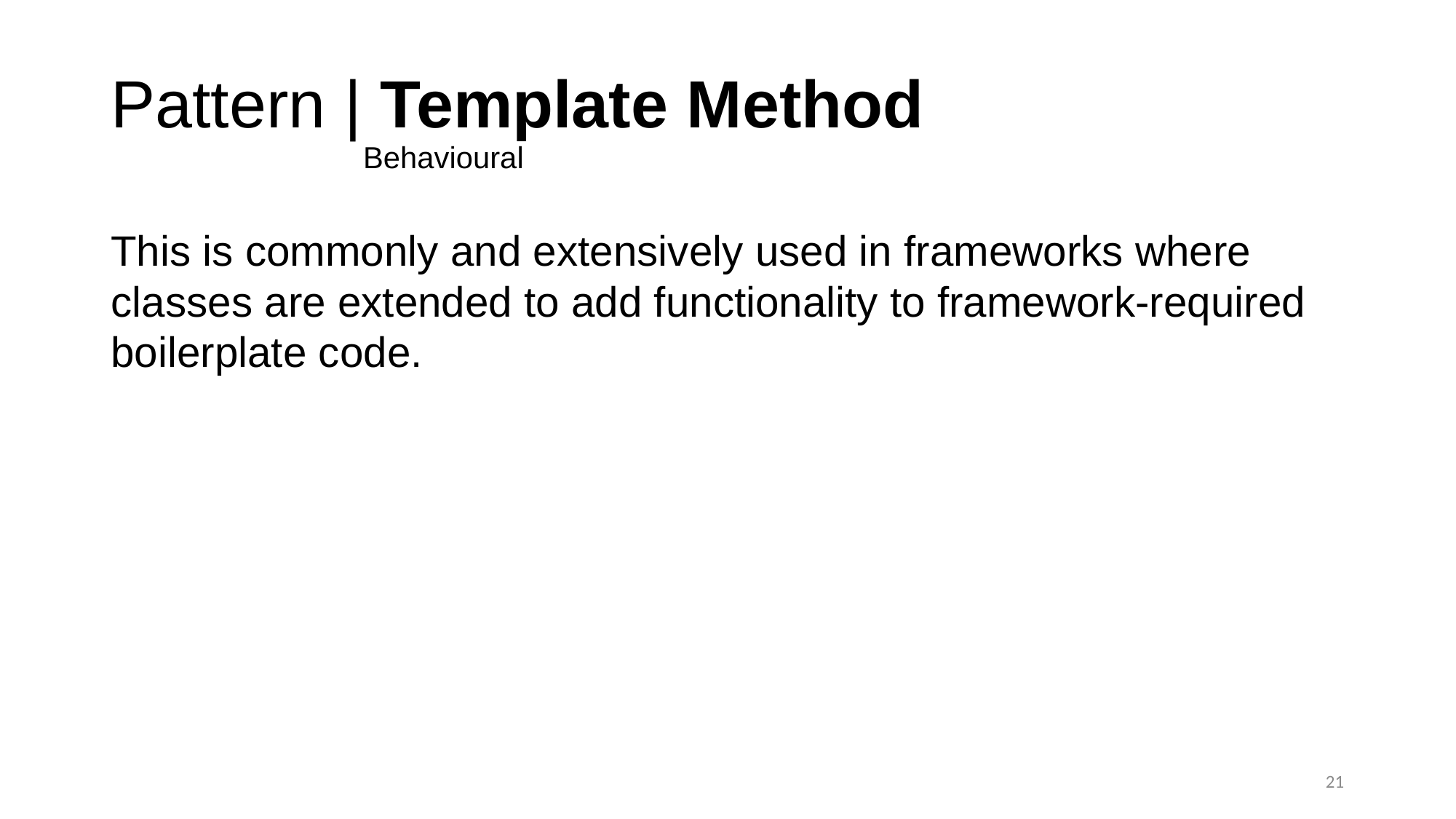

# Pattern | Template Method Behavioural
This is commonly and extensively used in frameworks where classes are extended to add functionality to framework-required boilerplate code.
21